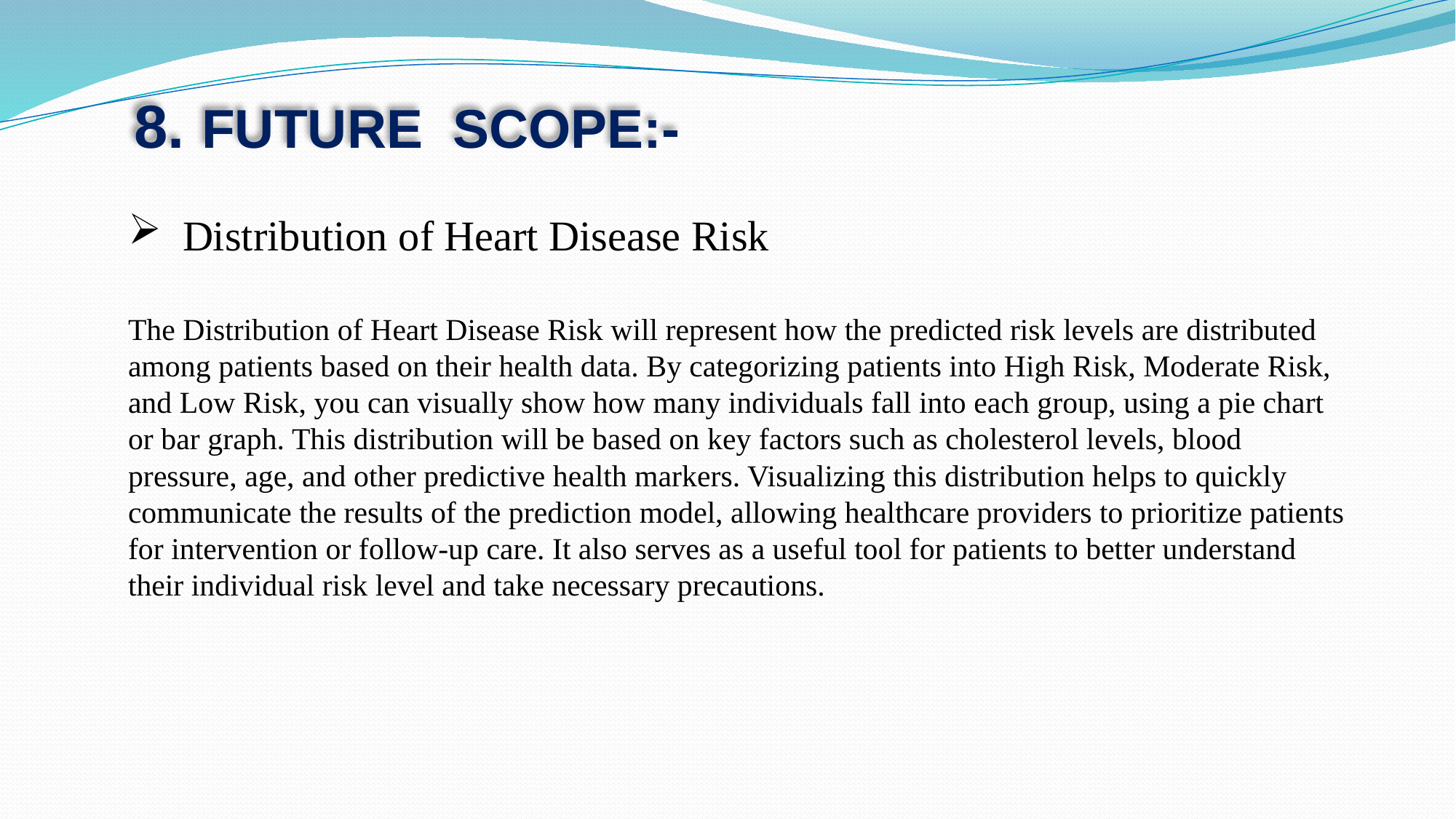

8. FUTURE  SCOPE:-
Distribution of Heart Disease Risk

The Distribution of Heart Disease Risk will represent how the predicted risk levels are distributed among patients based on their health data. By categorizing patients into High Risk, Moderate Risk, and Low Risk, you can visually show how many individuals fall into each group, using a pie chart or bar graph. This distribution will be based on key factors such as cholesterol levels, blood pressure, age, and other predictive health markers. Visualizing this distribution helps to quickly communicate the results of the prediction model, allowing healthcare providers to prioritize patients for intervention or follow-up care. It also serves as a useful tool for patients to better understand their individual risk level and take necessary precautions.